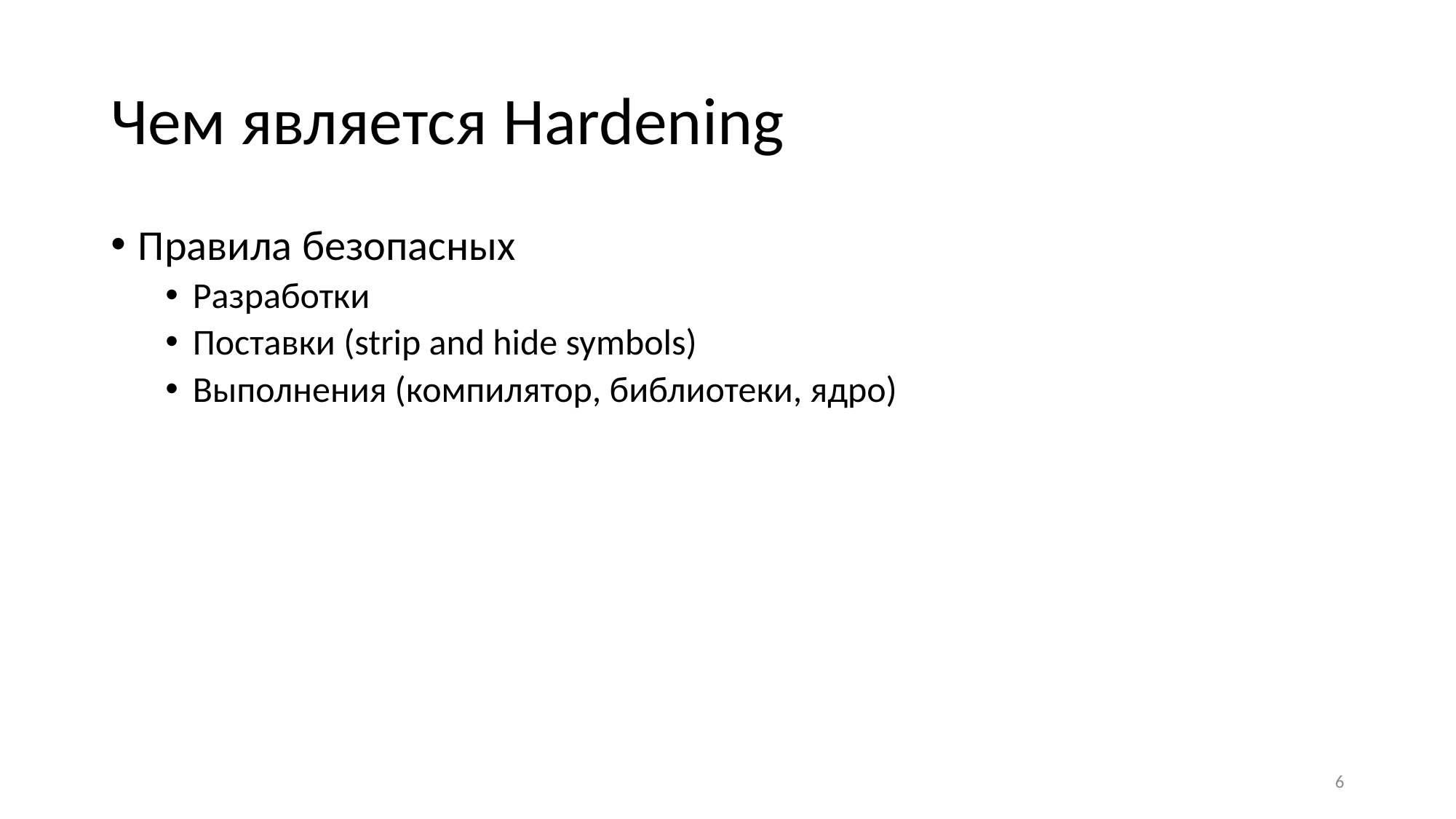

# Чем является Hardening
Правила безопасных
Разработки
Поставки (strip and hide symbols)
Выполнения (компилятор, библиотеки, ядро)
6